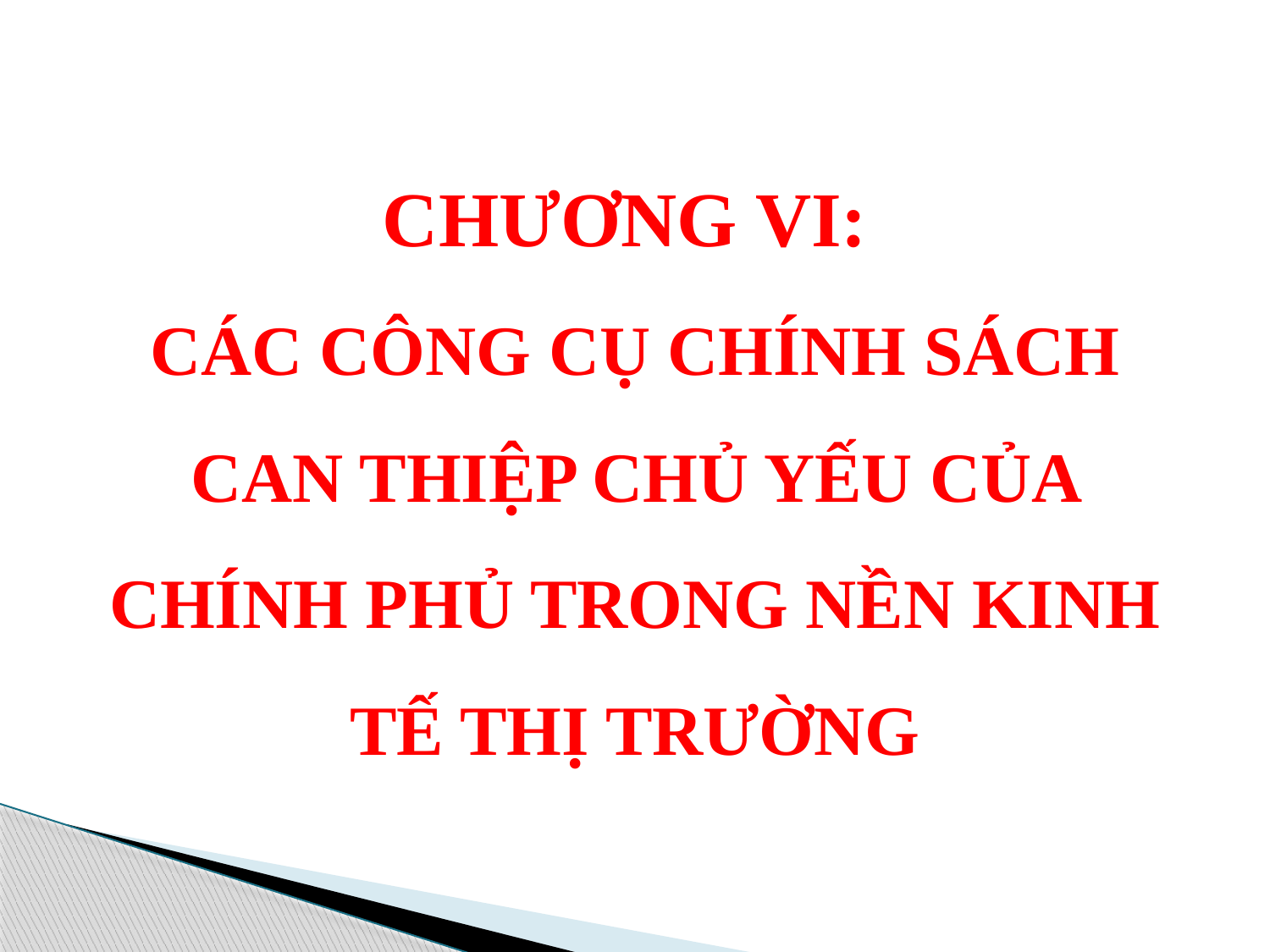

CHƯƠNG VI:
CÁC CÔNG CỤ CHÍNH SÁCH CAN THIỆP CHỦ YẾU CỦA CHÍNH PHỦ TRONG NỀN KINH TẾ THỊ TRƯỜNG